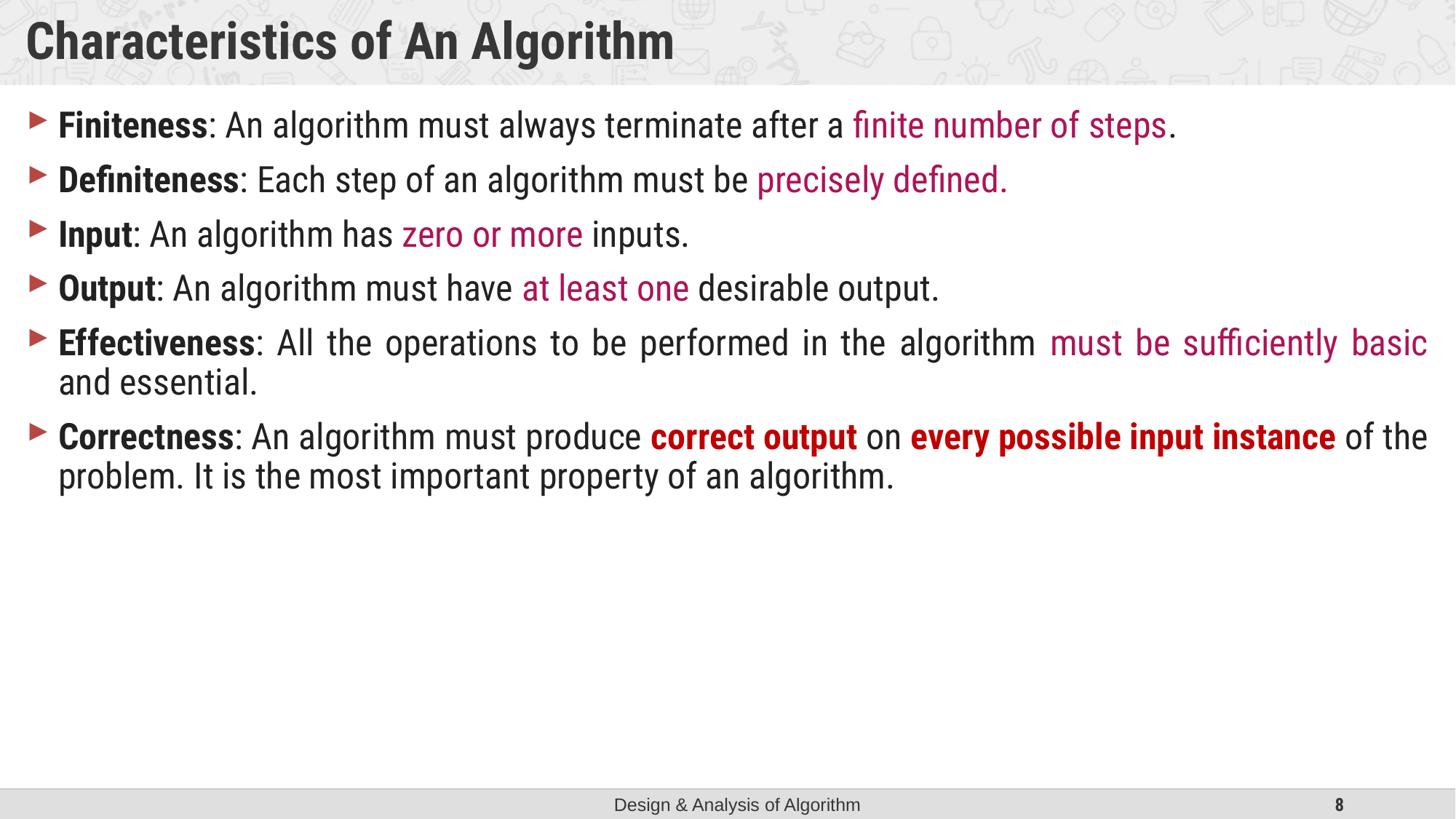

# Characteristics of An Algorithm
Finiteness: An algorithm must always terminate after a finite number of steps.
Definiteness: Each step of an algorithm must be precisely defined.
Input: An algorithm has zero or more inputs.
Output: An algorithm must have at least one desirable output.
Effectiveness: All the operations to be performed in the algorithm must be sufficiently basic and essential.
Correctness: An algorithm must produce correct output on every possible input instance of the problem. It is the most important property of an algorithm.